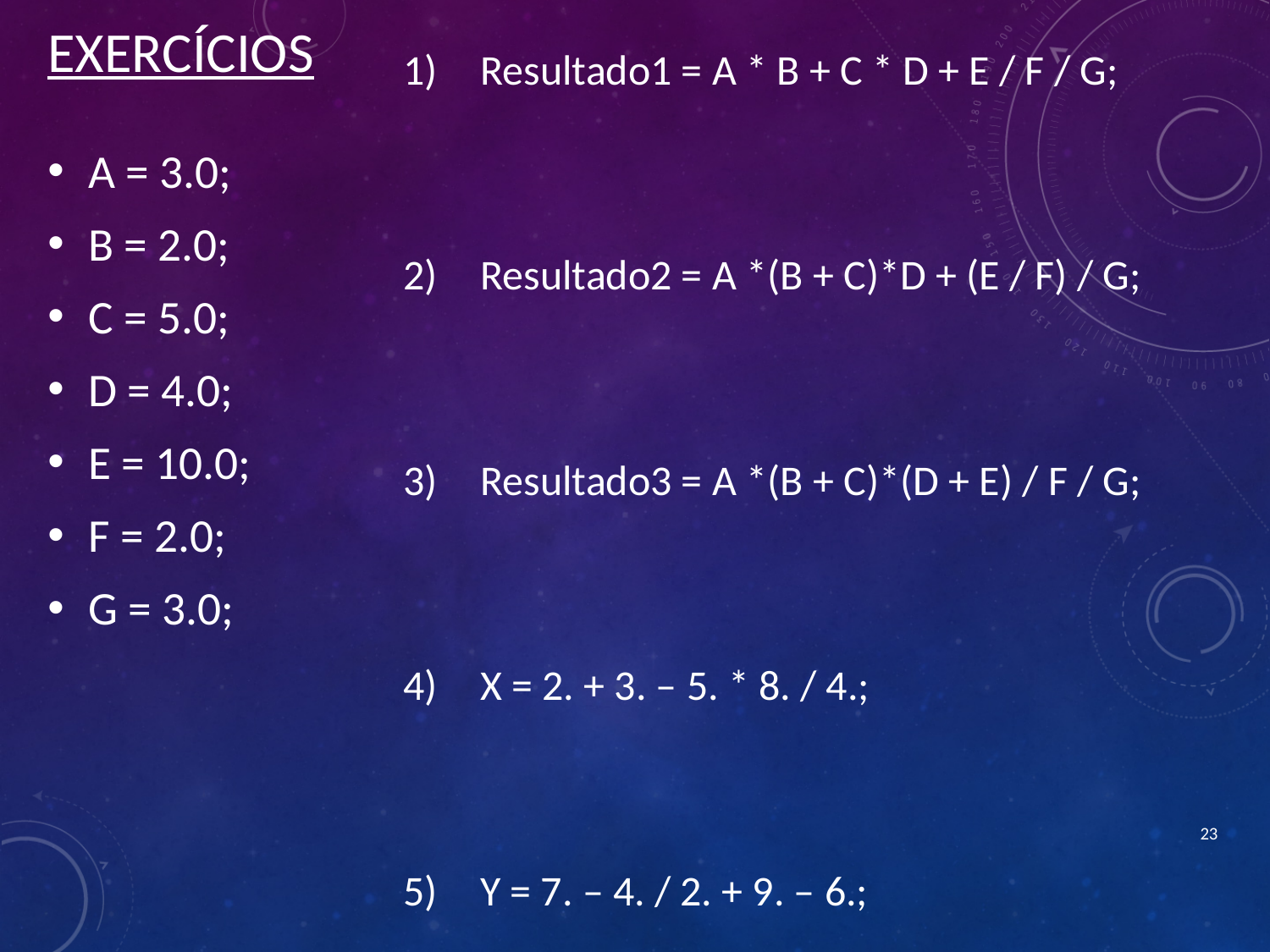

# Exercícios
Resultado1 = A * B + C * D + E / F / G;

Resultado2 = A *(B + C)*D + (E / F) / G;

Resultado3 = A *(B + C)*(D + E) / F / G;

X = 2. + 3. – 5. * 8. / 4.;

Y = 7. – 4. / 2. + 9. – 6.;

A = 3.0;
B = 2.0;
C = 5.0;
D = 4.0;
E = 10.0;
F = 2.0;
G = 3.0;
23